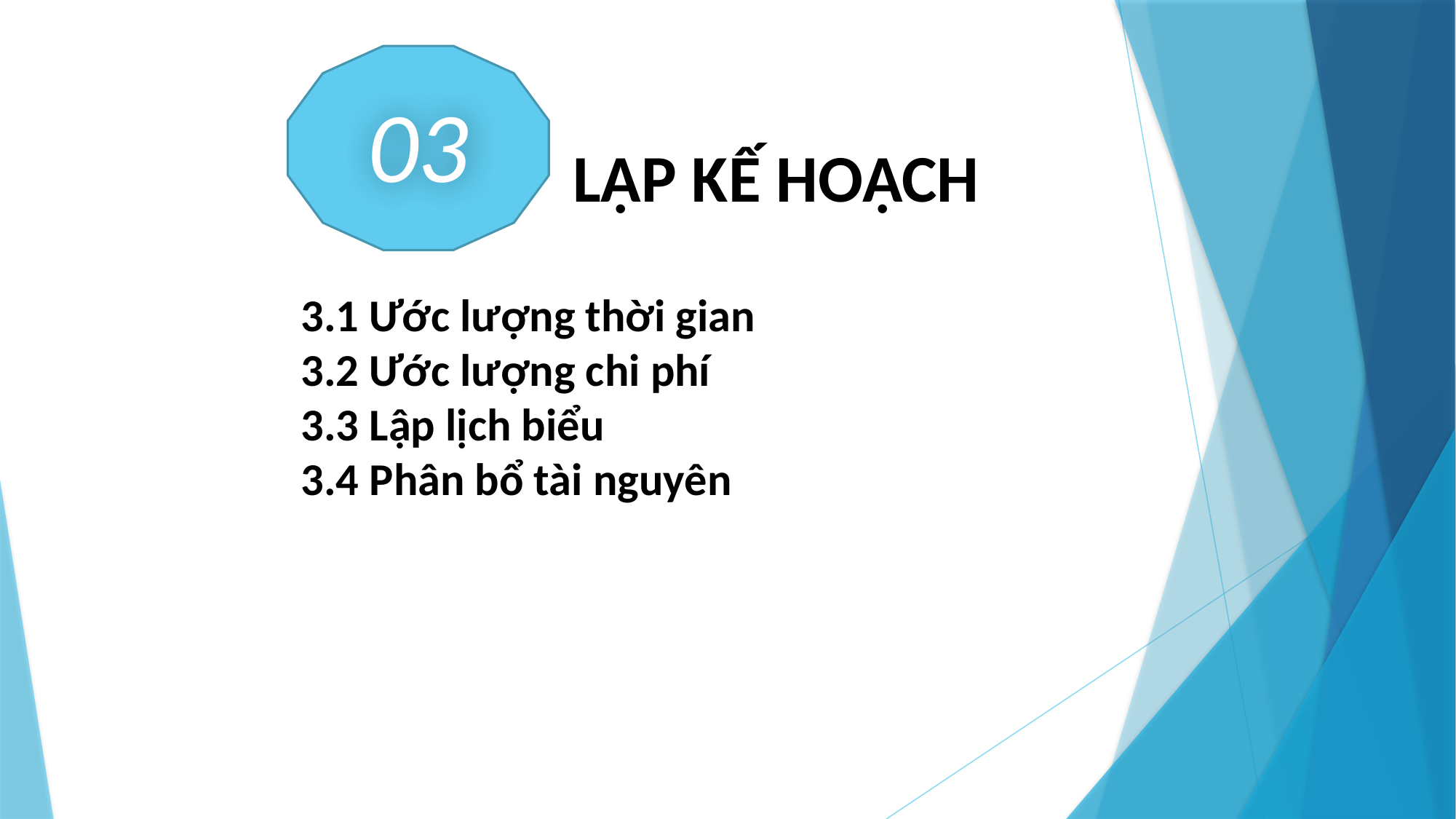

03
LẬP KẾ HOẠCH
3.1 Ước lượng thời gian
3.2 Ước lượng chi phí
3.3 Lập lịch biểu
3.4 Phân bổ tài nguyên